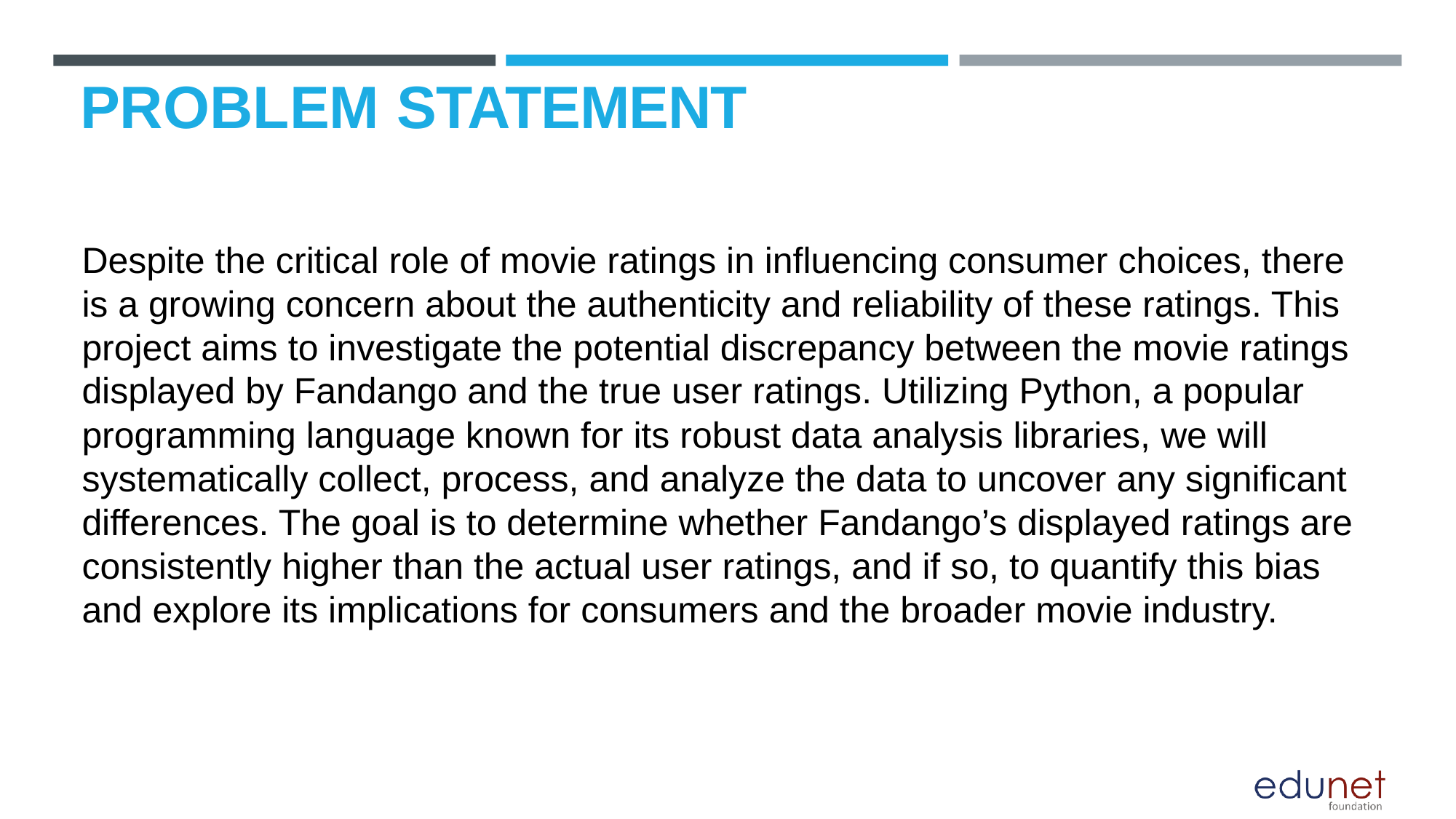

# PROBLEM STATEMENT
Despite the critical role of movie ratings in influencing consumer choices, there is a growing concern about the authenticity and reliability of these ratings. This project aims to investigate the potential discrepancy between the movie ratings displayed by Fandango and the true user ratings. Utilizing Python, a popular programming language known for its robust data analysis libraries, we will systematically collect, process, and analyze the data to uncover any significant differences. The goal is to determine whether Fandango’s displayed ratings are consistently higher than the actual user ratings, and if so, to quantify this bias and explore its implications for consumers and the broader movie industry.